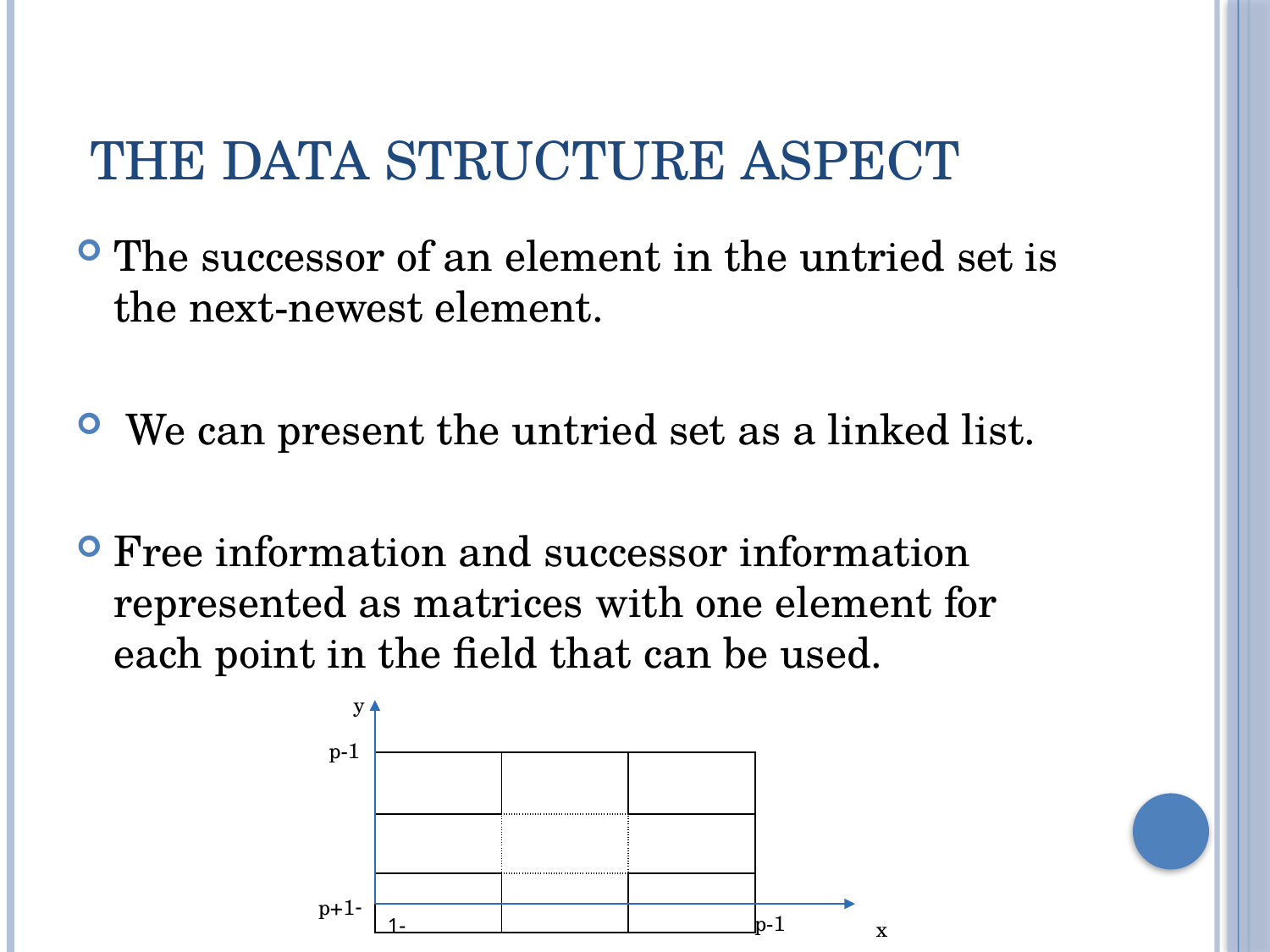

# The data structure aspect
The successor of an element in the untried set is the next-newest element.

 We can present the untried set as a linked list.

Free information and successor information represented as matrices with one element for each point in the field that can be used.
y
p-1
-p+1
p-1
-1
x
|  |  |  |
| --- | --- | --- |
|  |  |  |
|  |  |  |